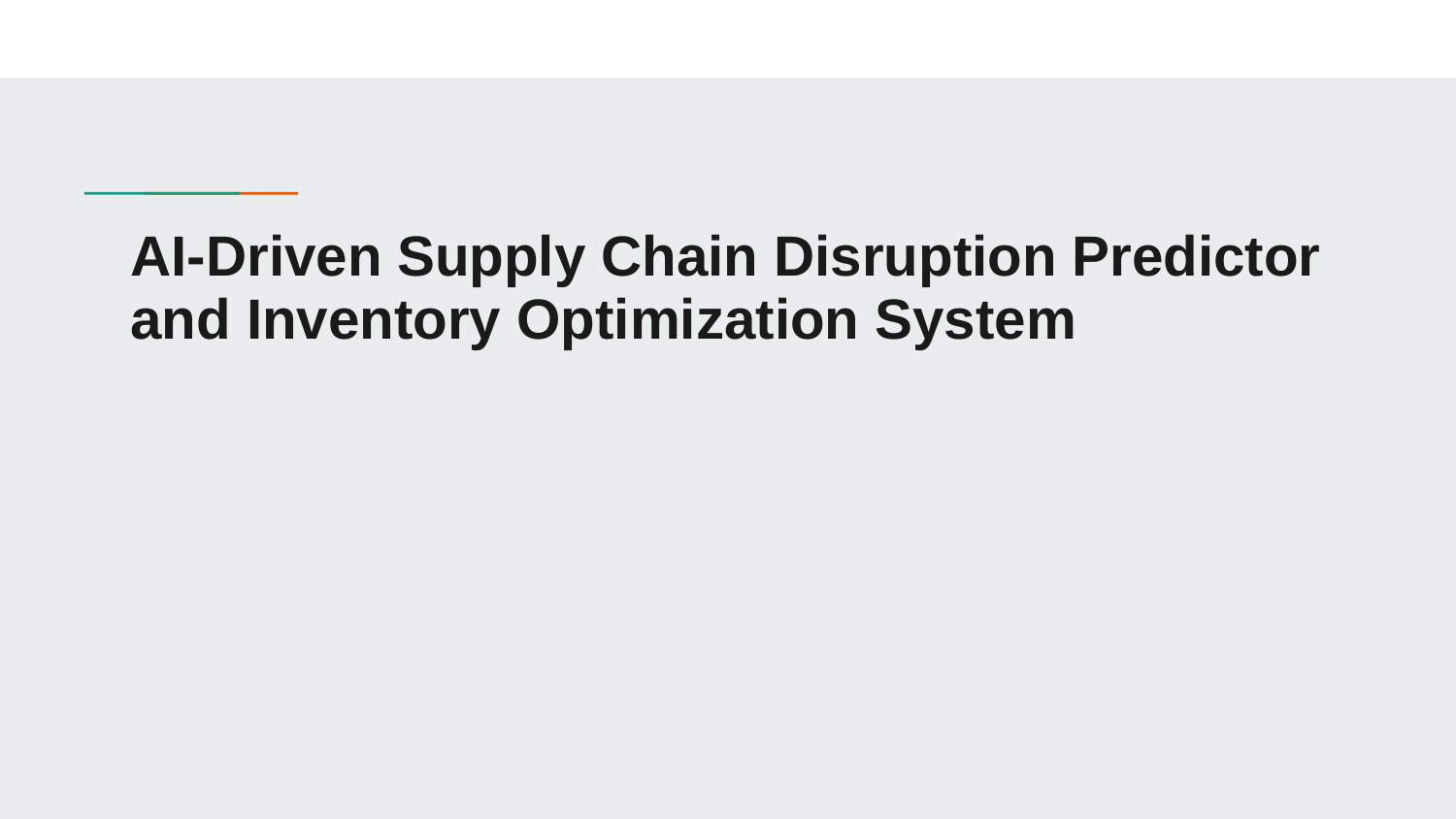

# AI-Driven Supply Chain Disruption Predictor and Inventory Optimization System